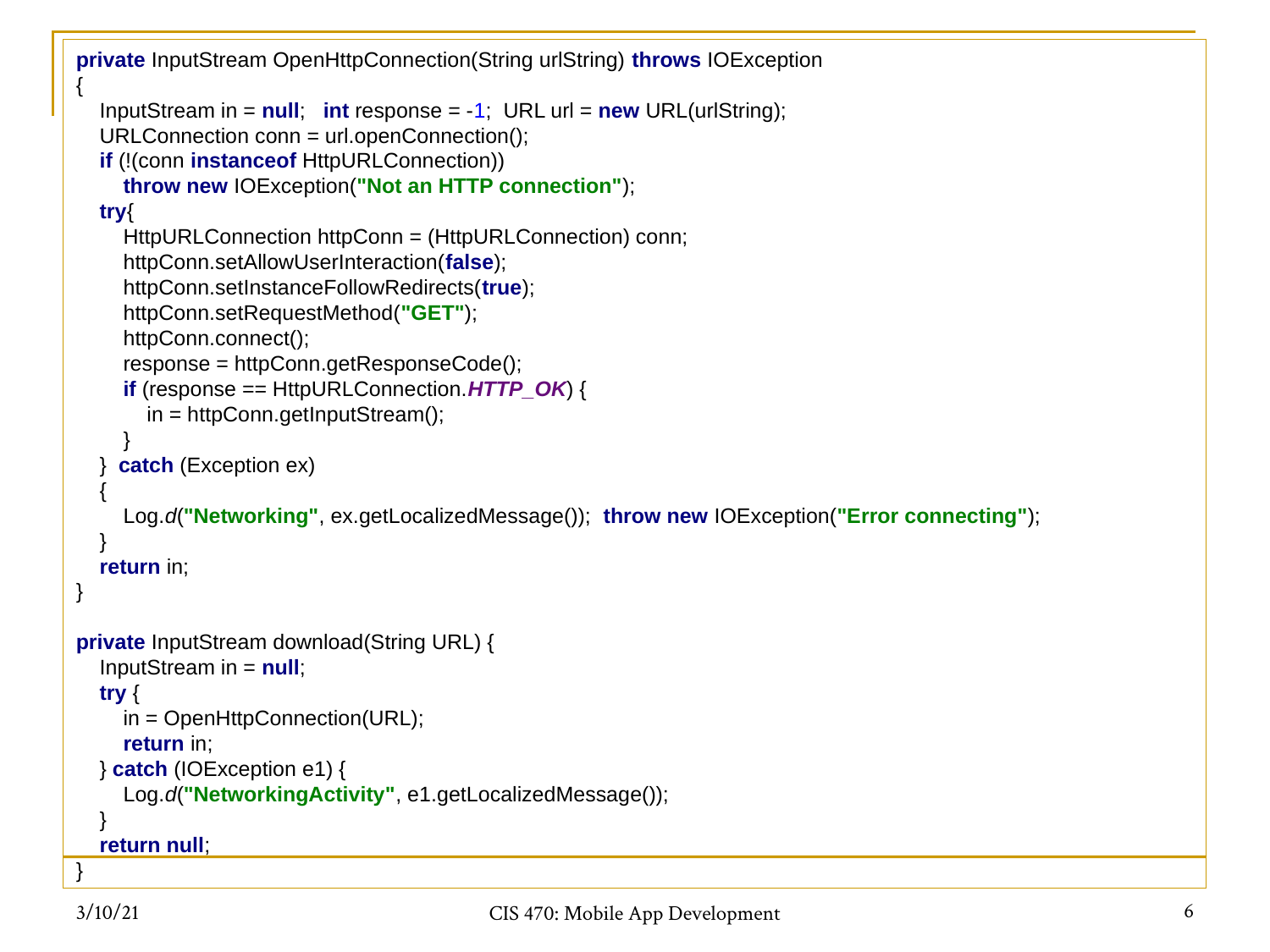

private InputStream OpenHttpConnection(String urlString) throws IOException
{
    InputStream in = null;   int response = -1;  URL url = new URL(urlString);
    URLConnection conn = url.openConnection();
    if (!(conn instanceof HttpURLConnection))
        throw new IOException("Not an HTTP connection");
    try{
        HttpURLConnection httpConn = (HttpURLConnection) conn;
        httpConn.setAllowUserInteraction(false);
        httpConn.setInstanceFollowRedirects(true);
        httpConn.setRequestMethod("GET");
        httpConn.connect();
        response = httpConn.getResponseCode();
        if (response == HttpURLConnection.HTTP_OK) {
            in = httpConn.getInputStream();
        }
    }  catch (Exception ex)
    {
        Log.d("Networking", ex.getLocalizedMessage());  throw new IOException("Error connecting");
    }
    return in;
}
private InputStream download(String URL) {
    InputStream in = null;
    try {
        in = OpenHttpConnection(URL);
        return in;
    } catch (IOException e1) {
        Log.d("NetworkingActivity", e1.getLocalizedMessage());
    }
    return null;
}
3/10/21
6
CIS 470: Mobile App Development